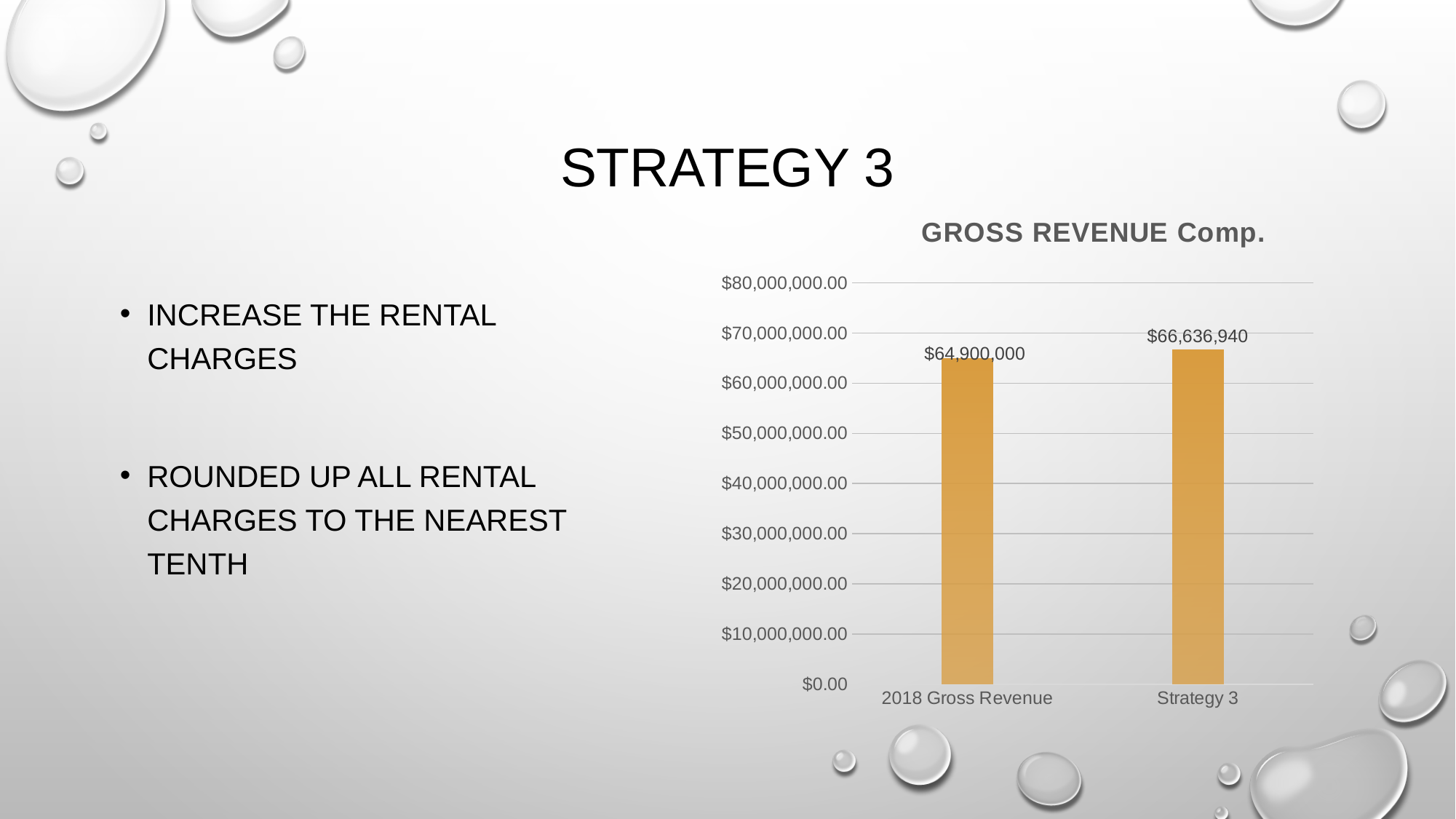

# Strategy 3

### Chart: GROSS REVENUE Comp.

| Category |  |
|---|---|
| 2018 Gross Revenue | 64900000.0 |
| Strategy 3 | 66636940.0 |
Increase the rental charges

Rounded up all rental charges to the nearest Tenth